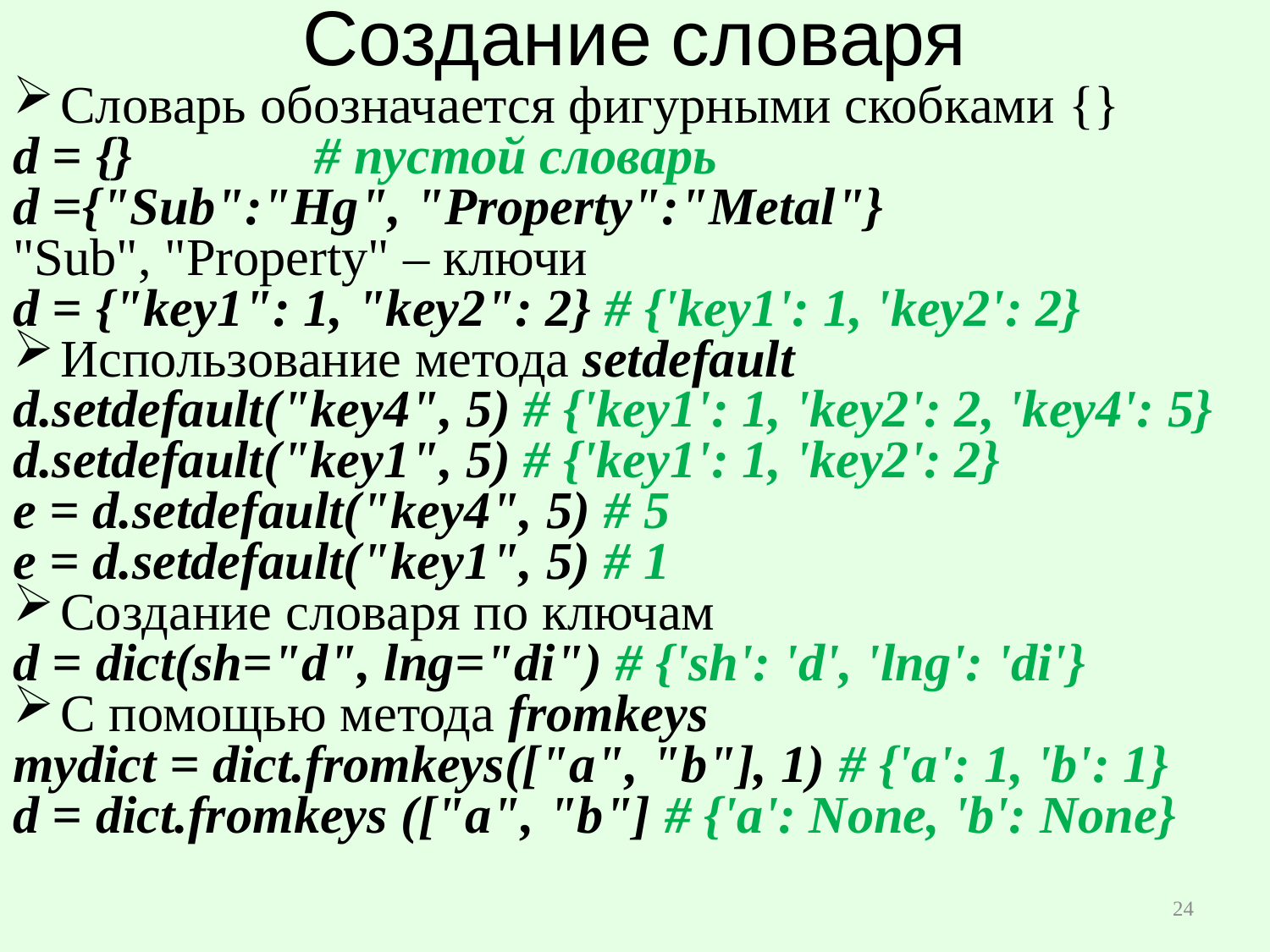

# Создание словаря
Словарь обозначается фигурными скобками {}
d = {} 		# пустой словарь
d ={"Sub":"Hg", "Property":"Metal"}
"Sub", "Property" – ключи
d = {"key1": 1, "key2": 2} # {'key1': 1, 'key2': 2}
Использование метода setdefault
d.setdefault("key4", 5) # {'key1': 1, 'key2': 2, 'key4': 5}
d.setdefault("key1", 5) # {'key1': 1, 'key2': 2}
e = d.setdefault("key4", 5) # 5
e = d.setdefault("key1", 5) # 1
Создание словаря по ключам
d = dict(sh="d", lng="di") # {'sh': 'd', 'lng': 'di'}
С помощью метода fromkeys
mydict = dict.fromkeys(["a", "b"], 1) # {'a': 1, 'b': 1}
d = dict.fromkeys (["a", "b"] # {'a': None, 'b': None}

24